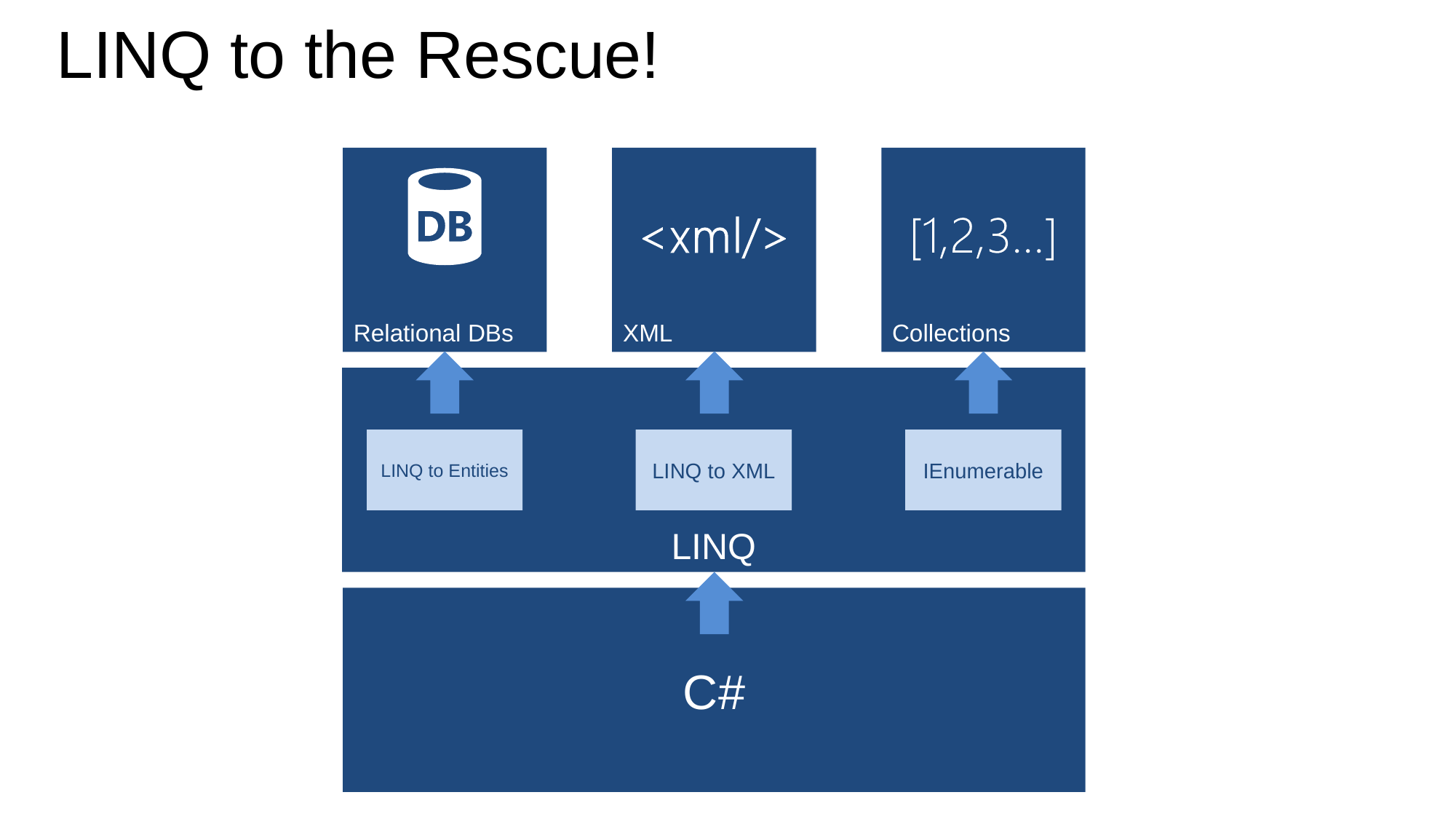

# LINQ to the Rescue!
Relational DBs

XML

Collections

LINQ
LINQ to Entities
LINQ to XML
IEnumerable

C#